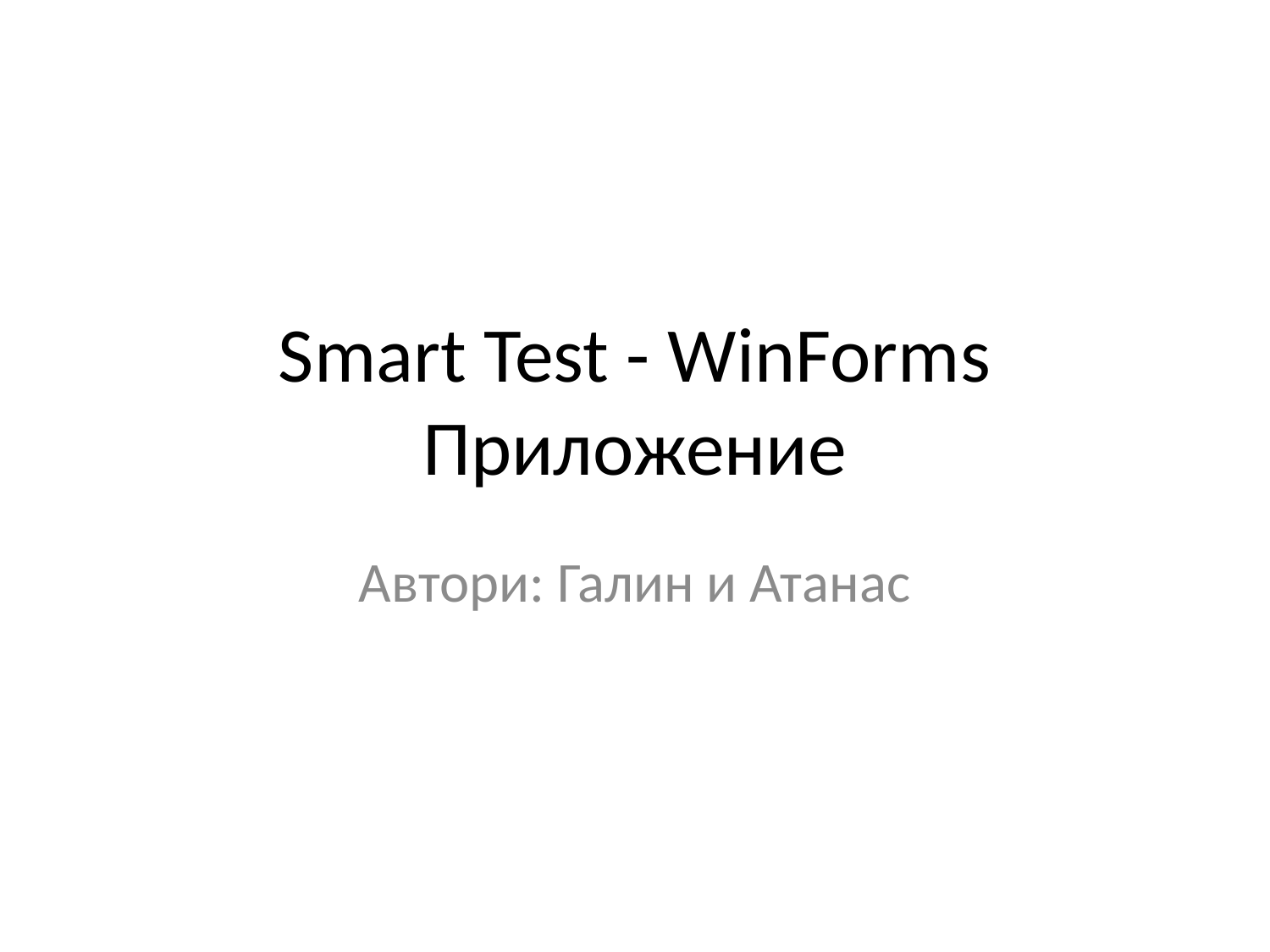

# Smart Test - WinForms Приложение
Автори: Галин и Атанас